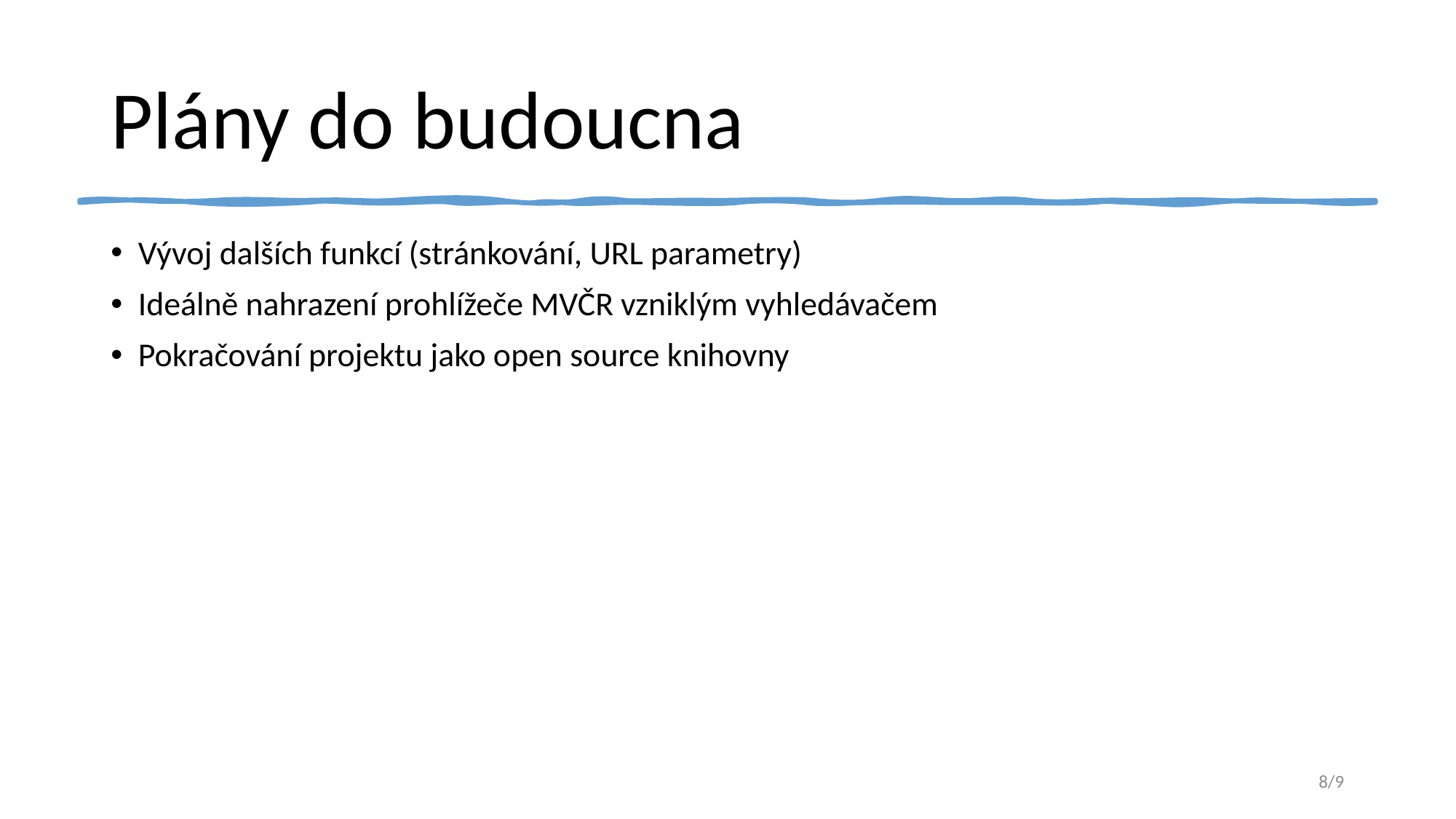

# Plány do budoucna

Vývoj dalších funkcí (stránkování, URL parametry)
Ideálně nahrazení prohlížeče MVČR vzniklým vyhledávačem
Pokračování projektu jako open source knihovny
8/9